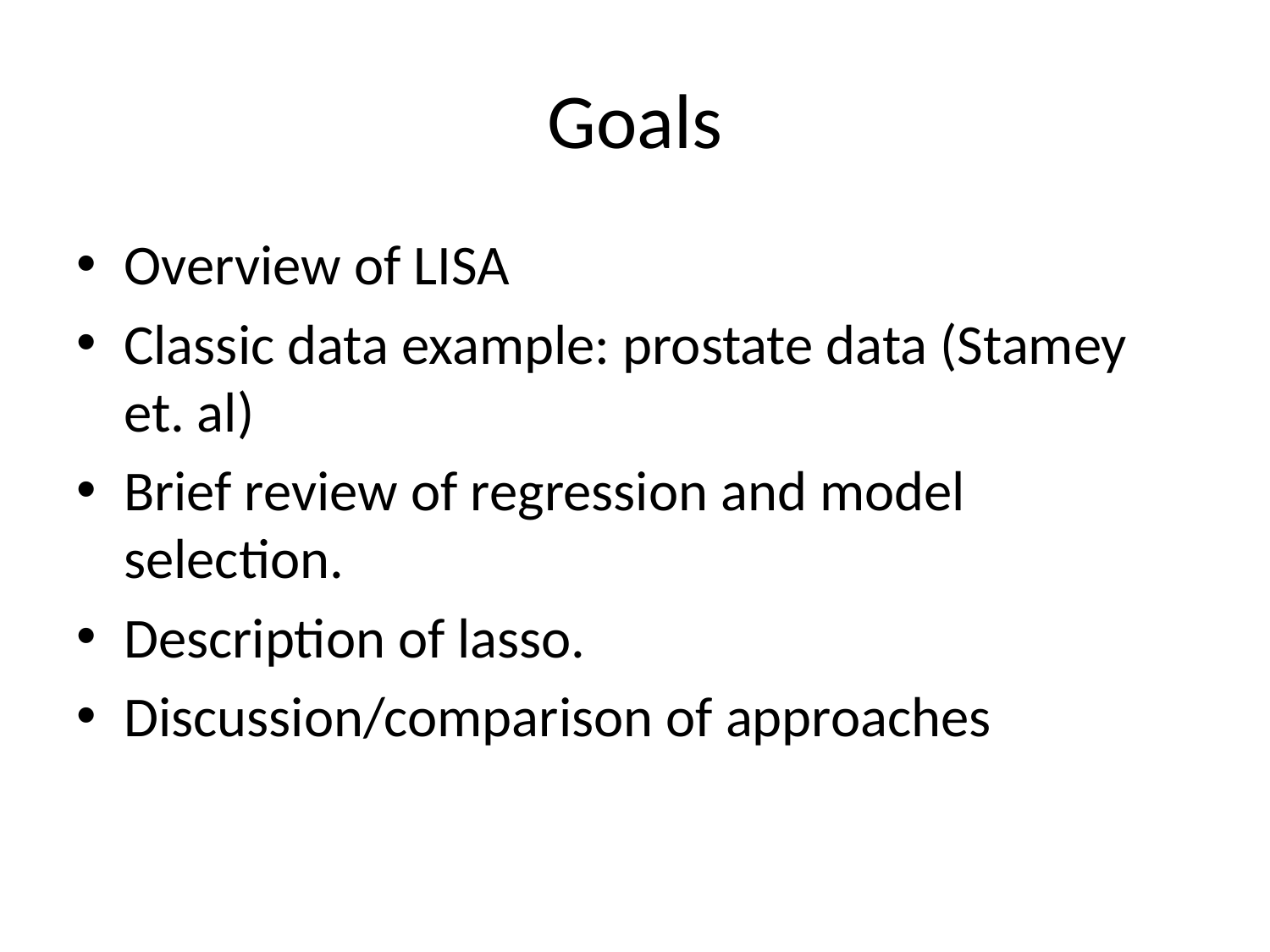

# Goals
Overview of LISA
Classic data example: prostate data (Stamey et. al)
Brief review of regression and model selection.
Description of lasso.
Discussion/comparison of approaches